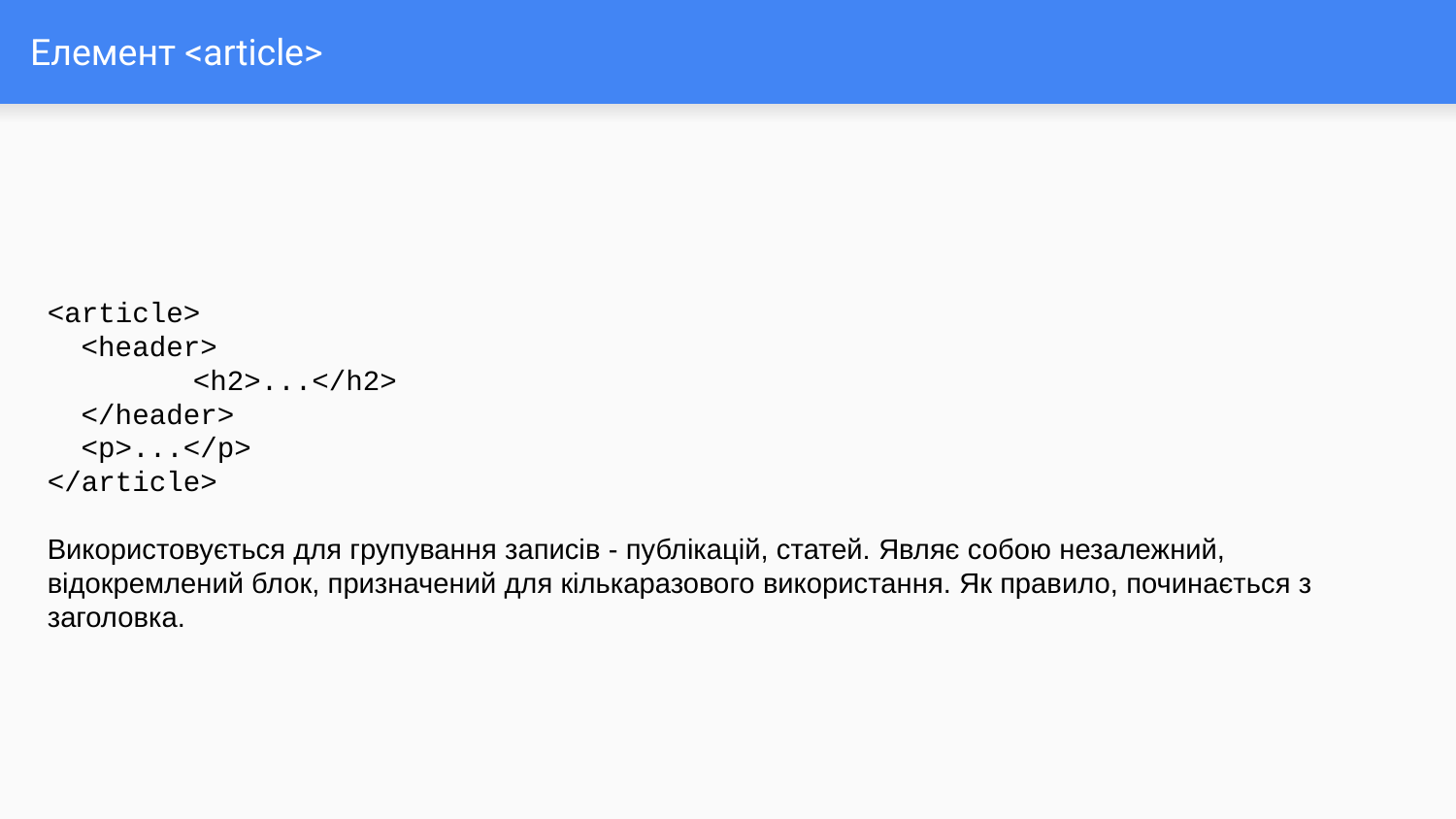

# Елемент <article>
<article>
  <header>
	<h2>...</h2>
  </header>
  <p>...</p>
</article>

Використовується для групування записів - публікацій, статей. Являє собою незалежний, відокремлений блок, призначений для кількаразового використання. Як правило, починається з заголовка.